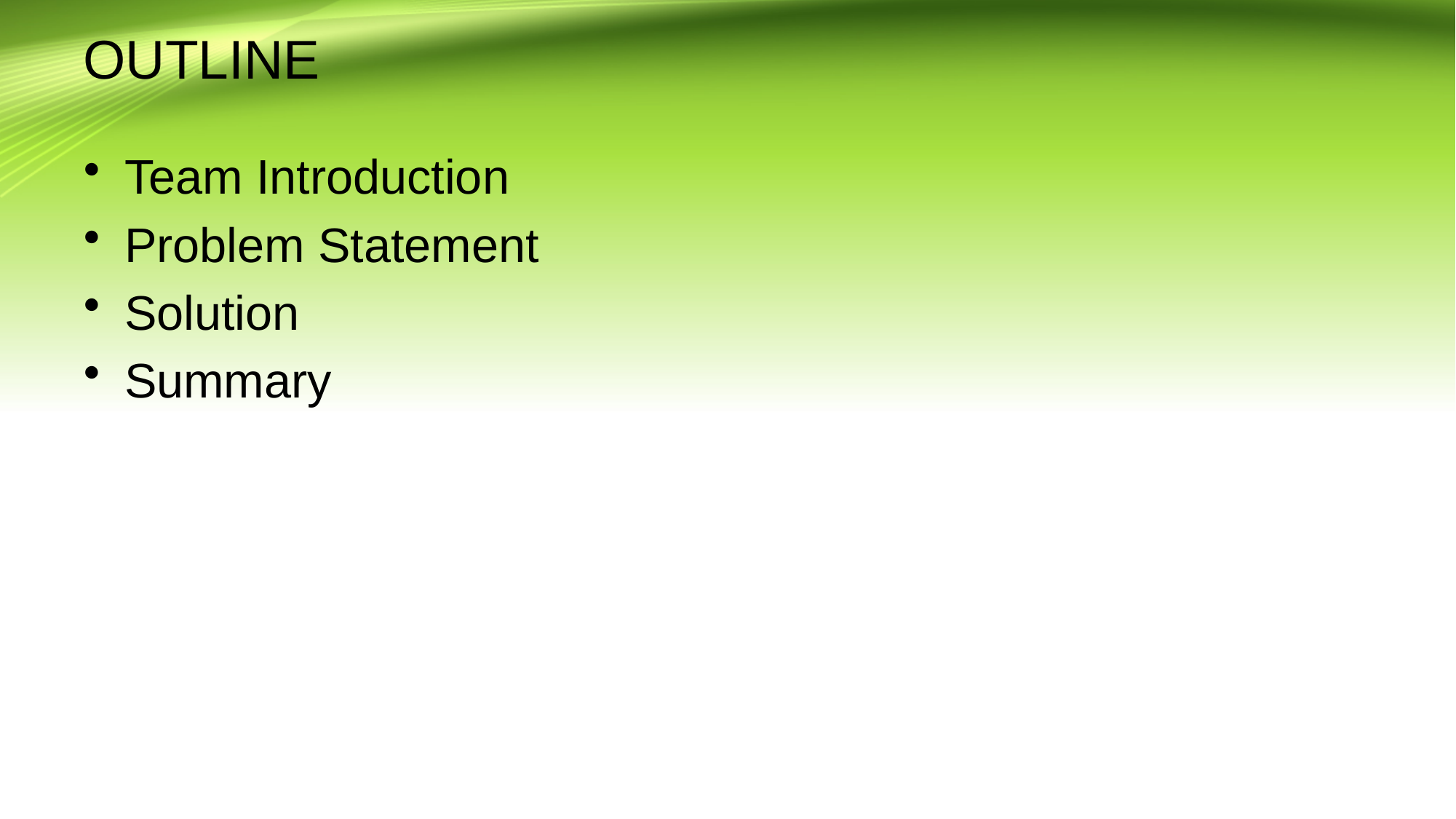

# OUTLINE
Team Introduction
Problem Statement
Solution
Summary

2